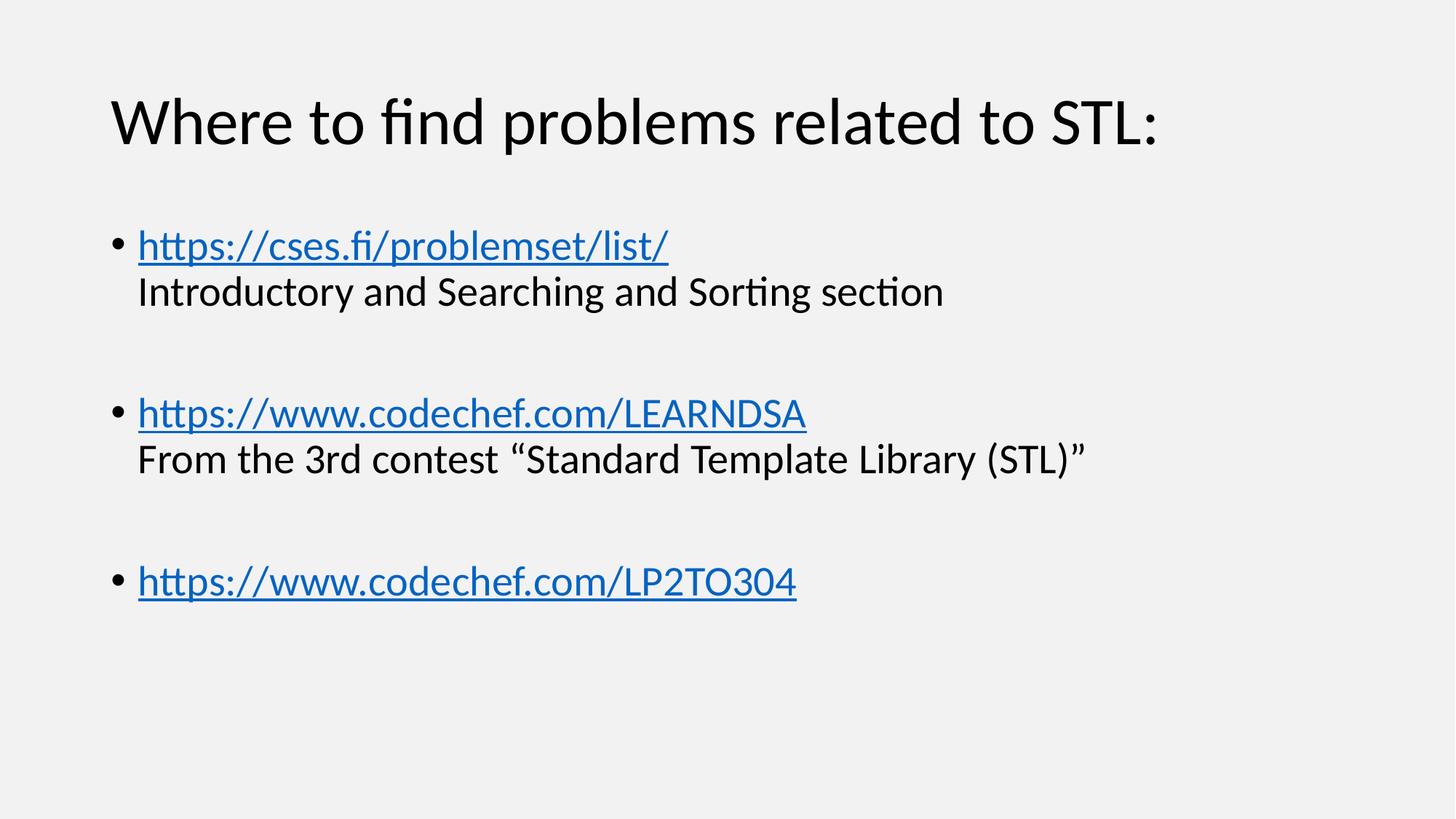

# Where to find problems related to STL:
https://cses.fi/problemset/list/
Introductory and Searching and Sorting section

https://www.codechef.com/LEARNDSA
From the 3rd contest “Standard Template Library (STL)”

https://www.codechef.com/LP2TO304